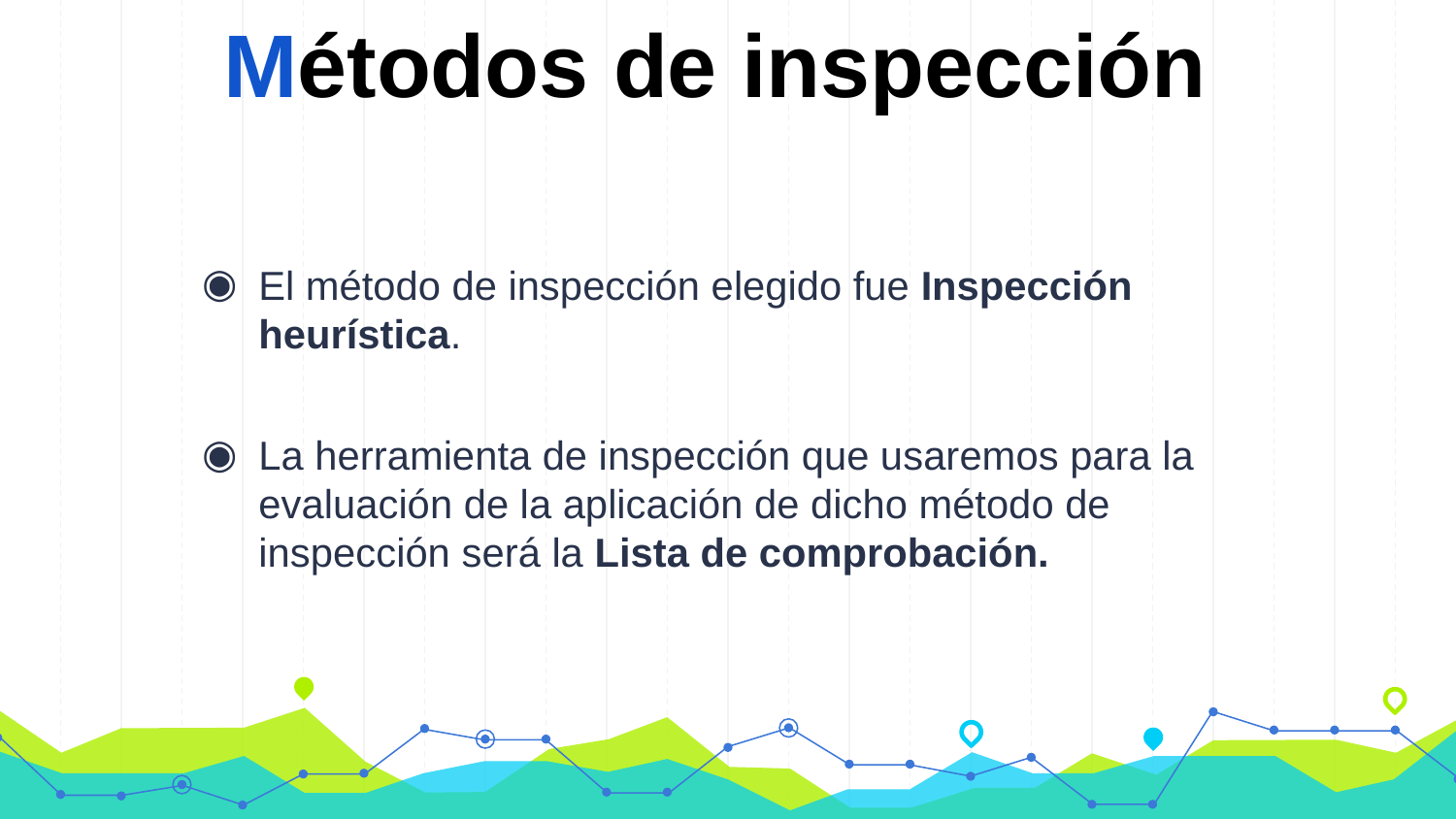

# Métodos de inspección
El método de inspección elegido fue Inspección heurística.

La herramienta de inspección que usaremos para la evaluación de la aplicación de dicho método de inspección será la Lista de comprobación.